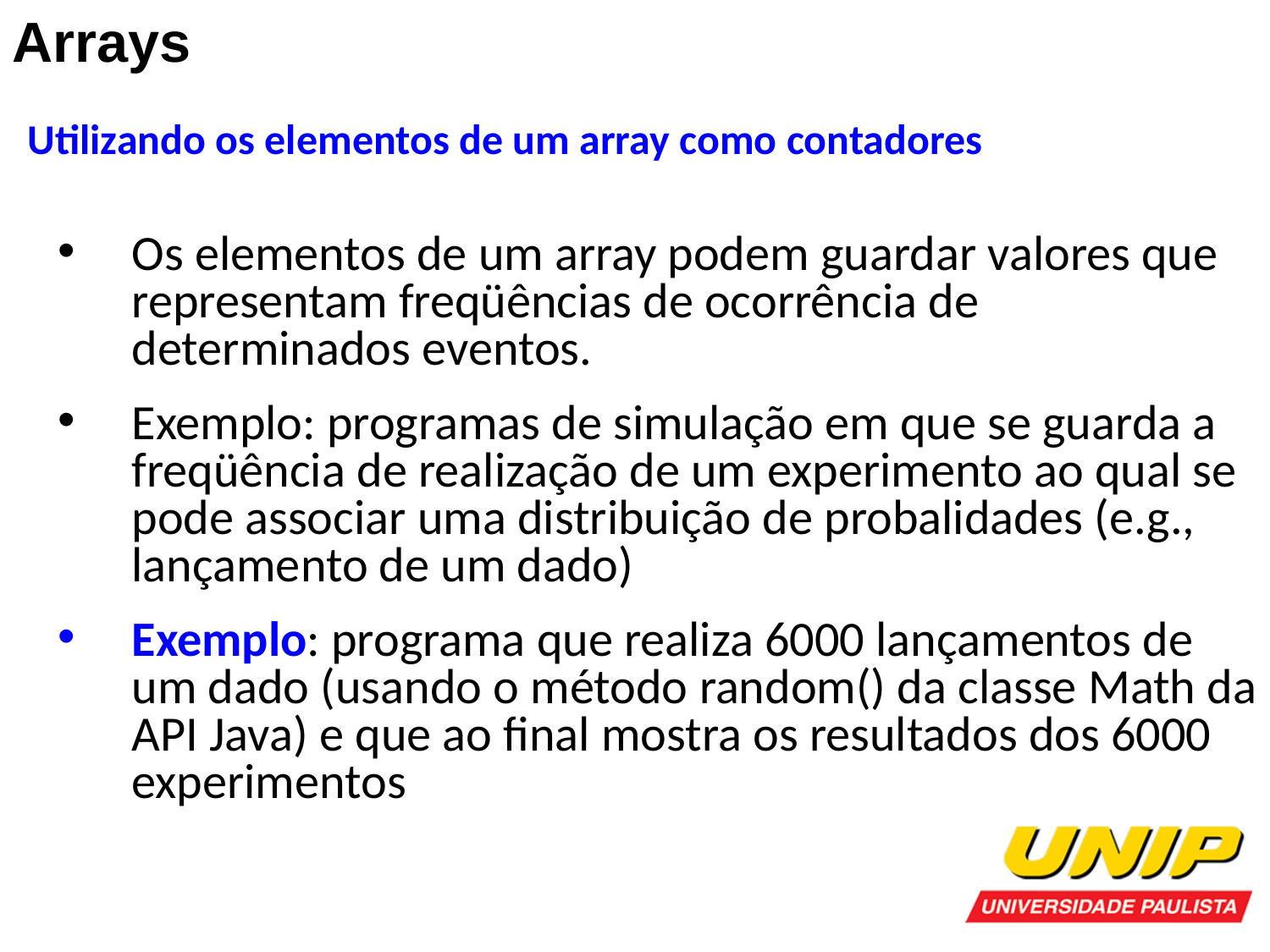

Arrays
Utilizando os elementos de um array como contadores
Os elementos de um array podem guardar valores que representam freqüências de ocorrência de determinados eventos.
Exemplo: programas de simulação em que se guarda a freqüência de realização de um experimento ao qual se pode associar uma distribuição de probalidades (e.g., lançamento de um dado)
Exemplo: programa que realiza 6000 lançamentos de um dado (usando o método random() da classe Math da API Java) e que ao final mostra os resultados dos 6000 experimentos